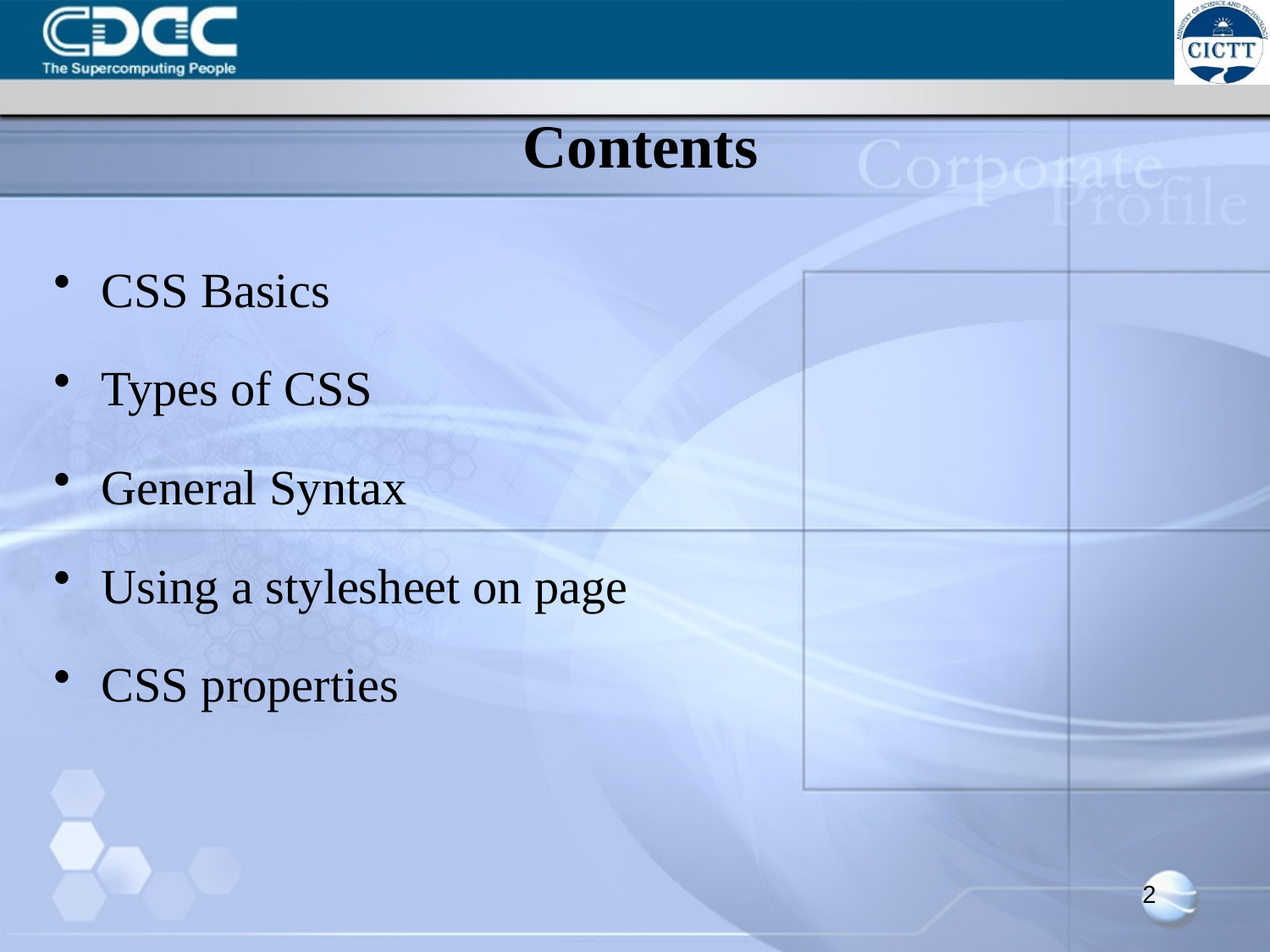

# Contents
CSS Basics
Types of CSS
General Syntax
Using a stylesheet on page
CSS properties